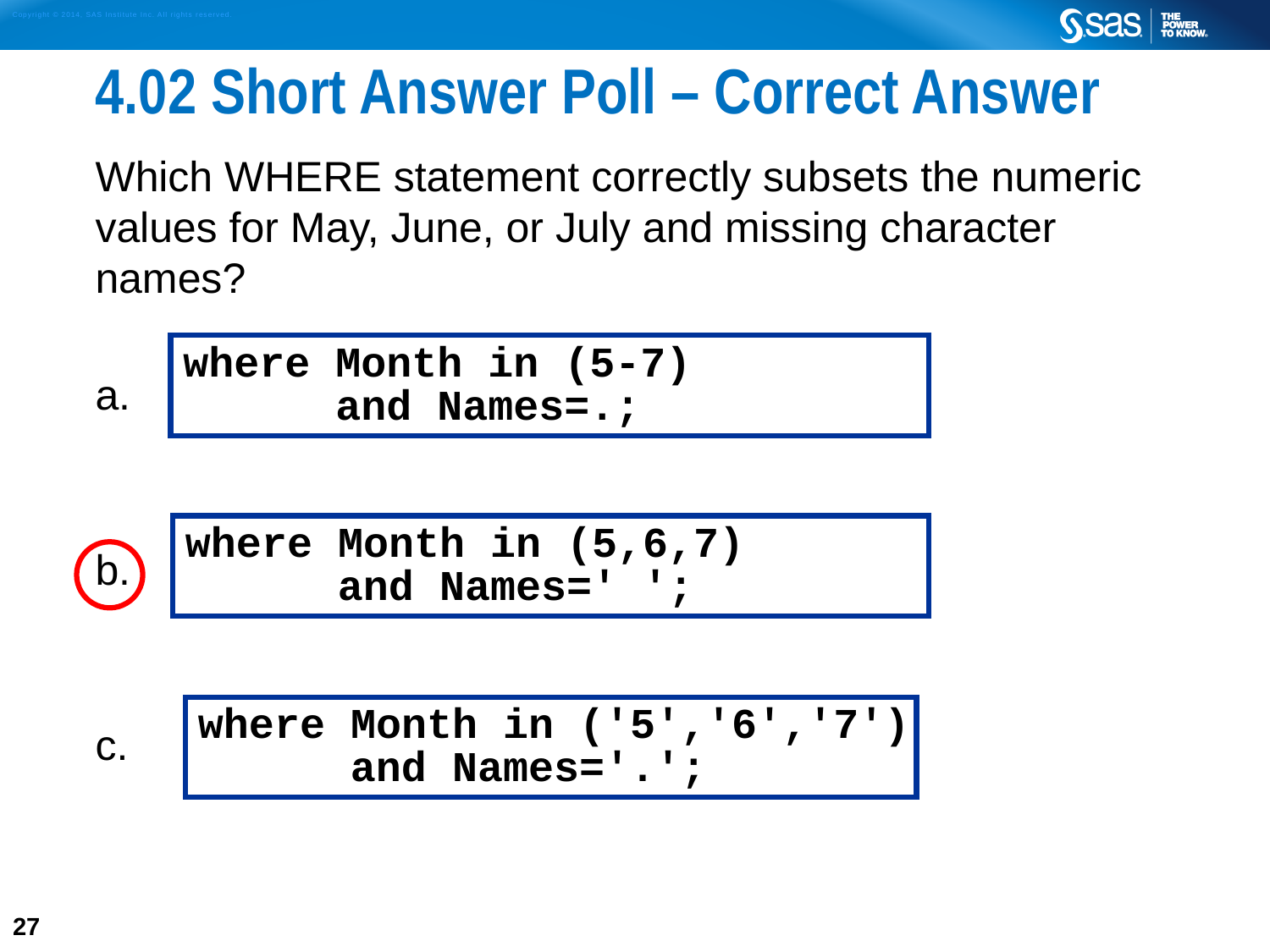

# 4.02 Short Answer Poll – Correct Answer
Which WHERE statement correctly subsets the numeric values for May, June, or July and missing character names?

a.

b.

c.
where Month in (5-7)
      and Names=.;
where Month in (5,6,7)
      and Names=' ';

where Month in ('5','6','7')
      and Names='.';